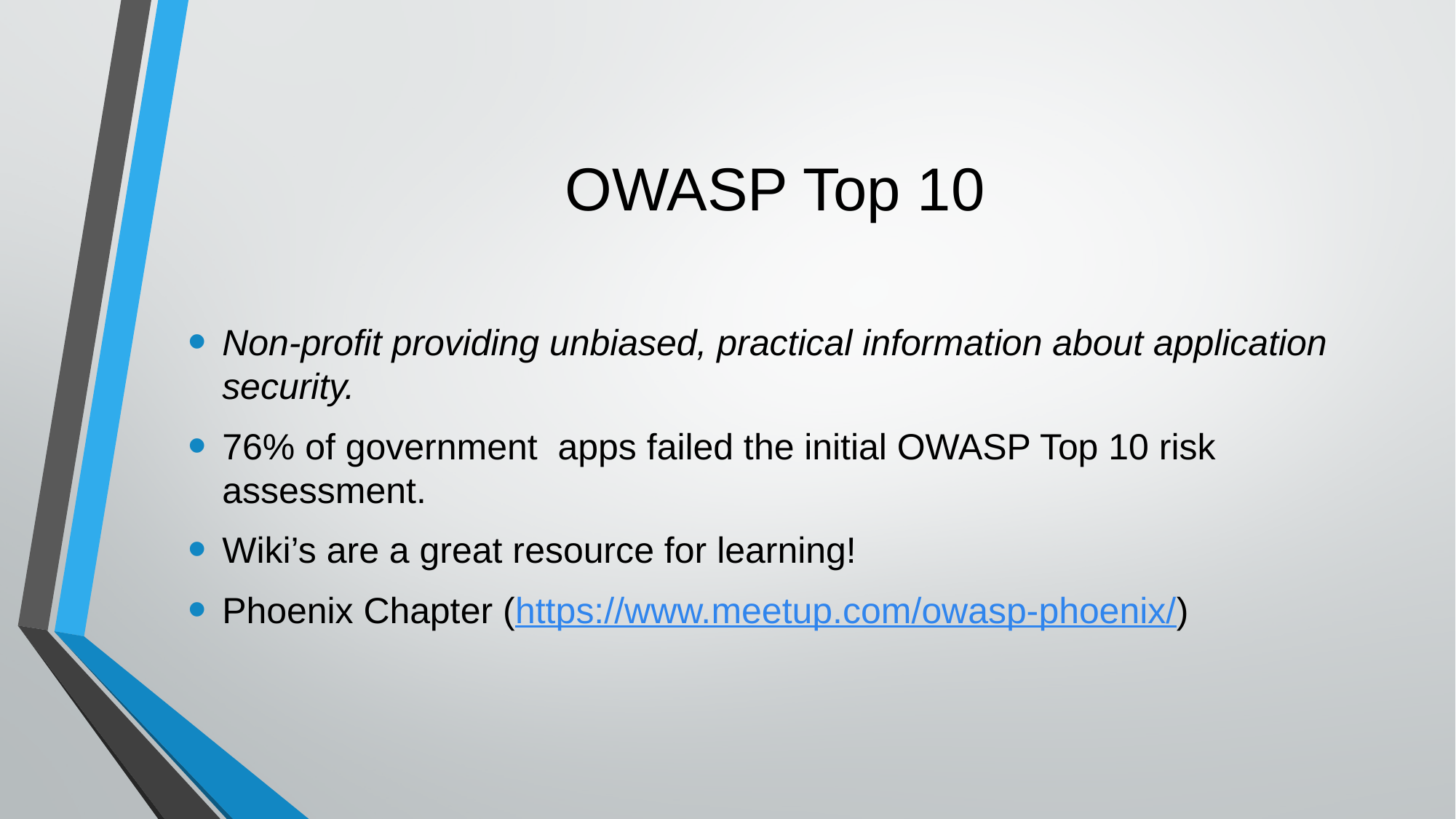

# OWASP Top 10
Non-profit providing unbiased, practical information about application security.
76% of government  apps failed the initial OWASP Top 10 risk assessment.
Wiki’s are a great resource for learning!
Phoenix Chapter (https://www.meetup.com/owasp-phoenix/)